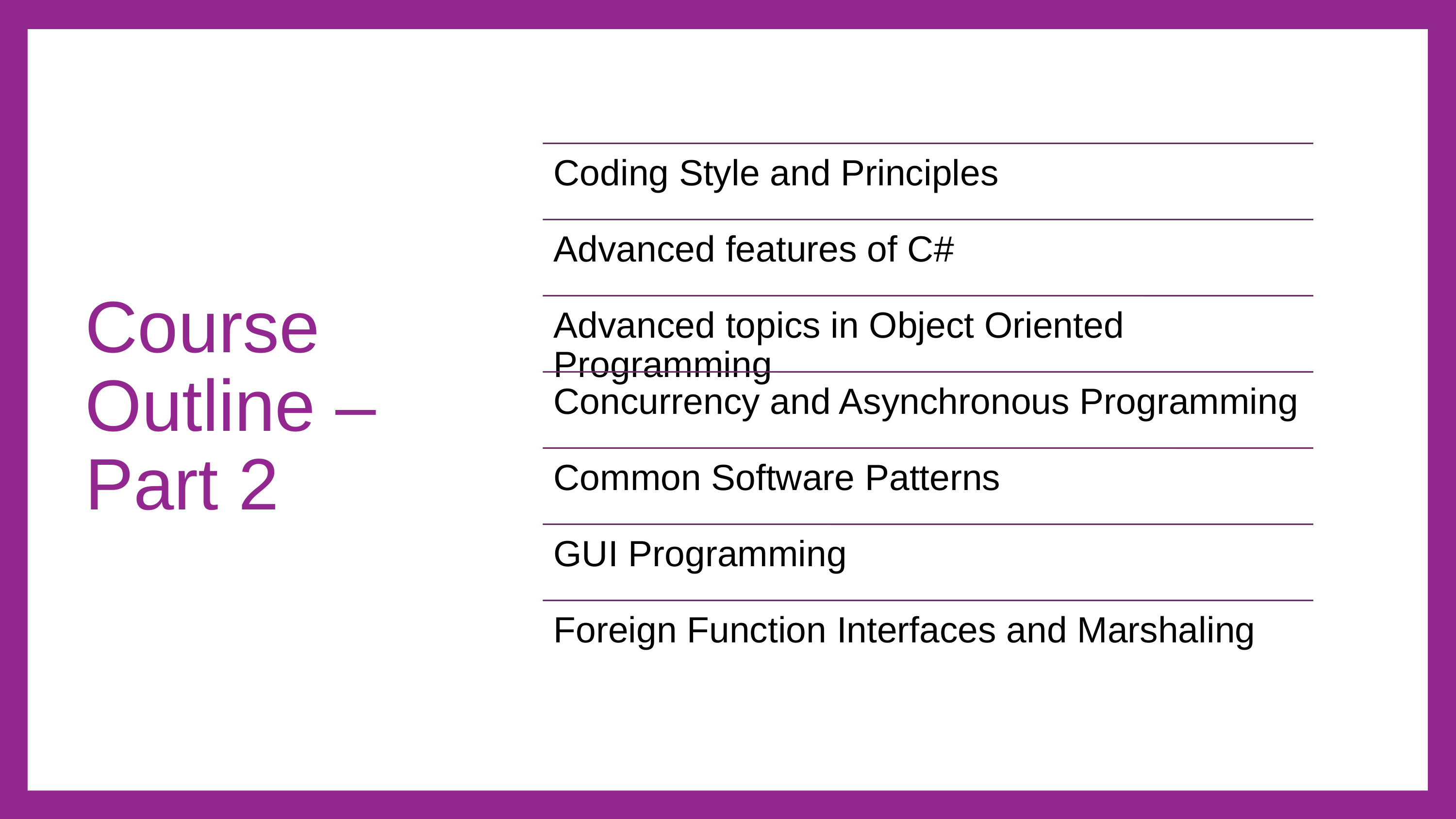

# Course Outline – Part 2
Coding Style and Principles
Advanced features of C#
Advanced topics in Object Oriented Programming
Concurrency and Asynchronous Programming
Common Software Patterns
GUI Programming
Foreign Function Interfaces and Marshaling